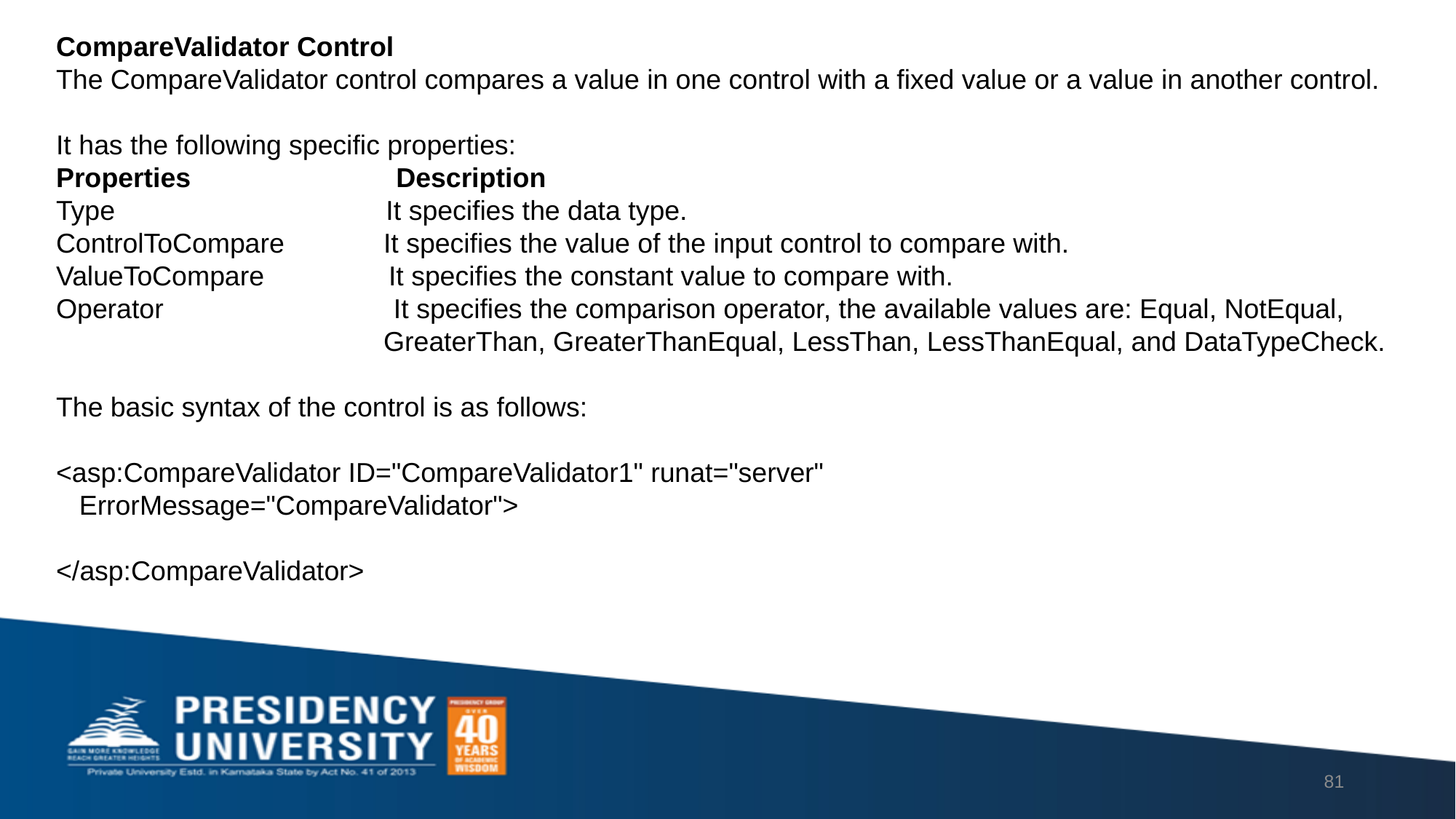

CompareValidator Control
The CompareValidator control compares a value in one control with a fixed value or a value in another control.

It has the following specific properties:
Properties	                Description
Type	                             It specifies the data type.
ControlToCompare	It specifies the value of the input control to compare with.
ValueToCompare	               It specifies the constant value to compare with.
Operator	                              It specifies the comparison operator, the available values are: Equal, NotEqual, 				GreaterThan, GreaterThanEqual, LessThan, LessThanEqual, and DataTypeCheck.

The basic syntax of the control is as follows:

<asp:CompareValidator ID="CompareValidator1" runat="server"
   ErrorMessage="CompareValidator">

</asp:CompareValidator>
81